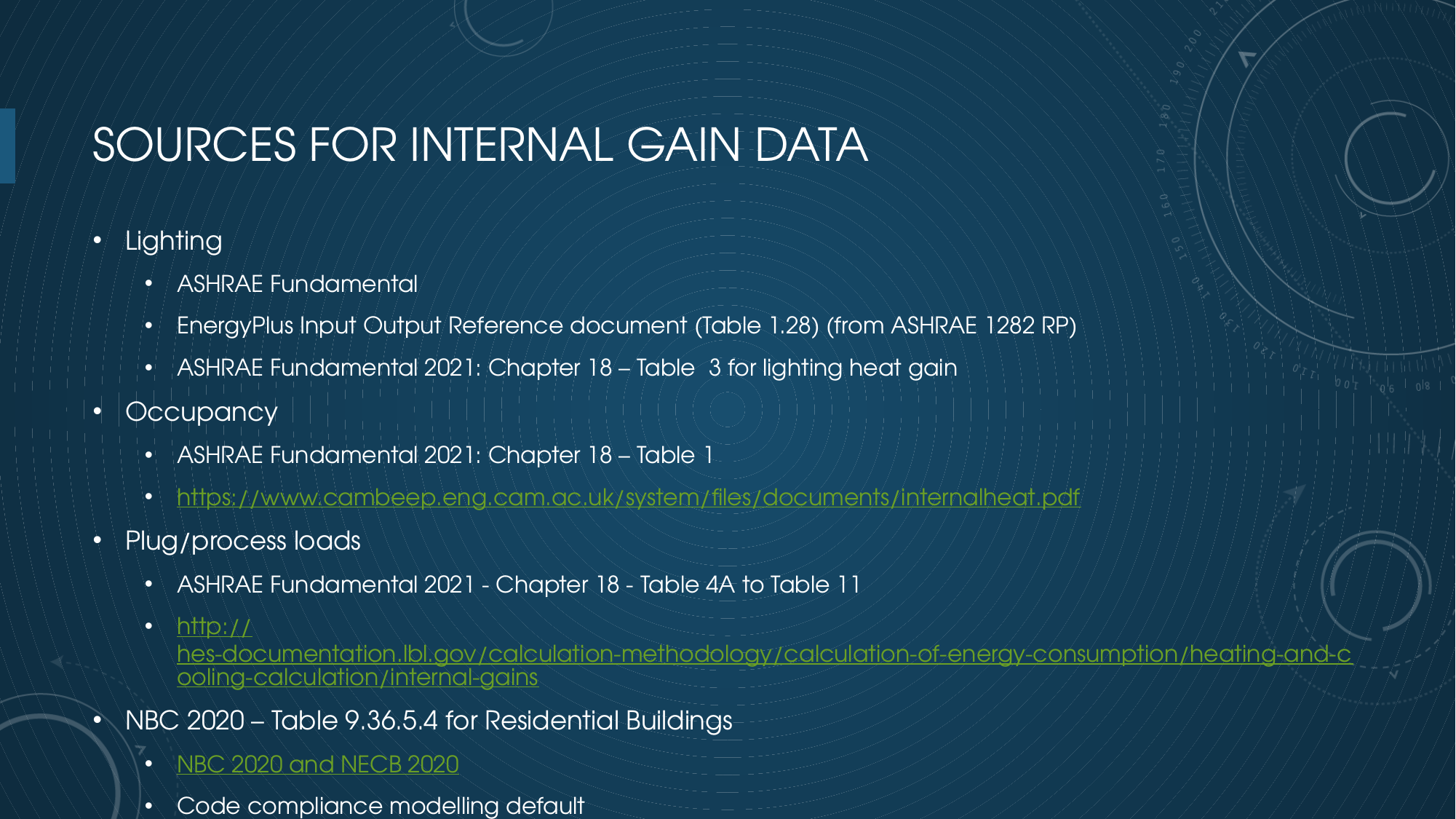

# Sources for internal gain data
Lighting
ASHRAE Fundamental
EnergyPlus Input Output Reference document (Table 1.28) (from ASHRAE 1282 RP)
ASHRAE Fundamental 2021: Chapter 18 – Table  3 for lighting heat gain
Occupancy
ASHRAE Fundamental 2021: Chapter 18 – Table 1
https://www.cambeep.eng.cam.ac.uk/system/files/documents/internalheat.pdf
Plug/process loads
ASHRAE Fundamental 2021 - Chapter 18 - Table 4A to Table 11
http://hes-documentation.lbl.gov/calculation-methodology/calculation-of-energy-consumption/heating-and-cooling-calculation/internal-gains
NBC 2020 – Table 9.36.5.4 for Residential Buildings
NBC 2020 and NECB 2020
Code compliance modelling default